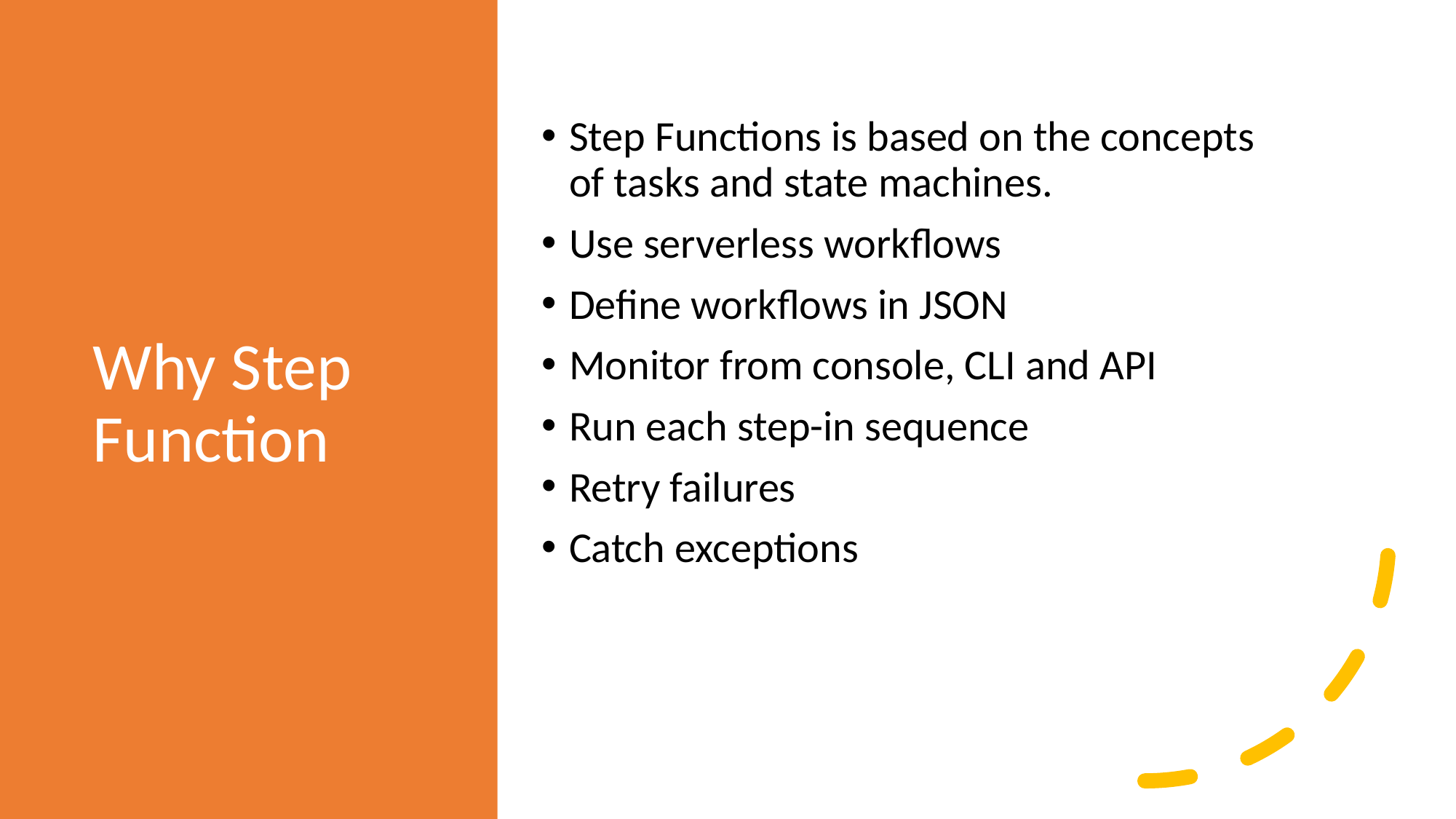

# Why Step Function
Step Functions is based on the concepts of tasks and state machines.
Use serverless workflows
Define workflows in JSON
Monitor from console, CLI and API
Run each step-in sequence
Retry failures
Catch exceptions